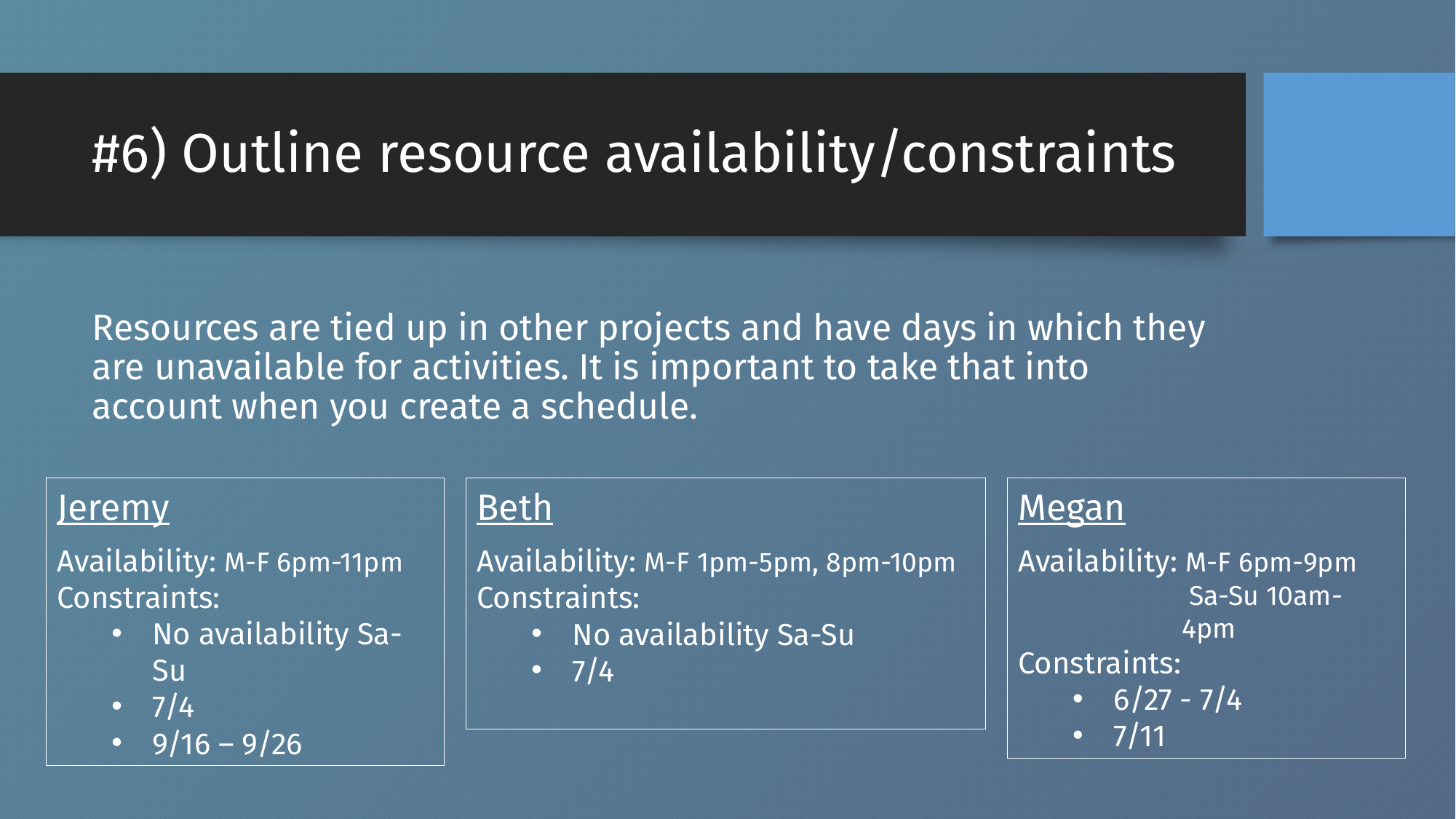

# #6) Outline resource availability/constraints

Resources are tied up in other projects and have days in which they are unavailable for activities. It is important to take that into account when you create a schedule.

Jeremy

Availability: M-F 6pm-11pm
Constraints:
No availability Sa-Su
7/4
9/16 – 9/26
Beth

Availability: M-F 1pm-5pm, 8pm-10pm
Constraints:
No availability Sa-Su
7/4

Megan

Availability: M-F 6pm-9pm
 Sa-Su 10am-4pm
Constraints:
6/27 - 7/4
7/11